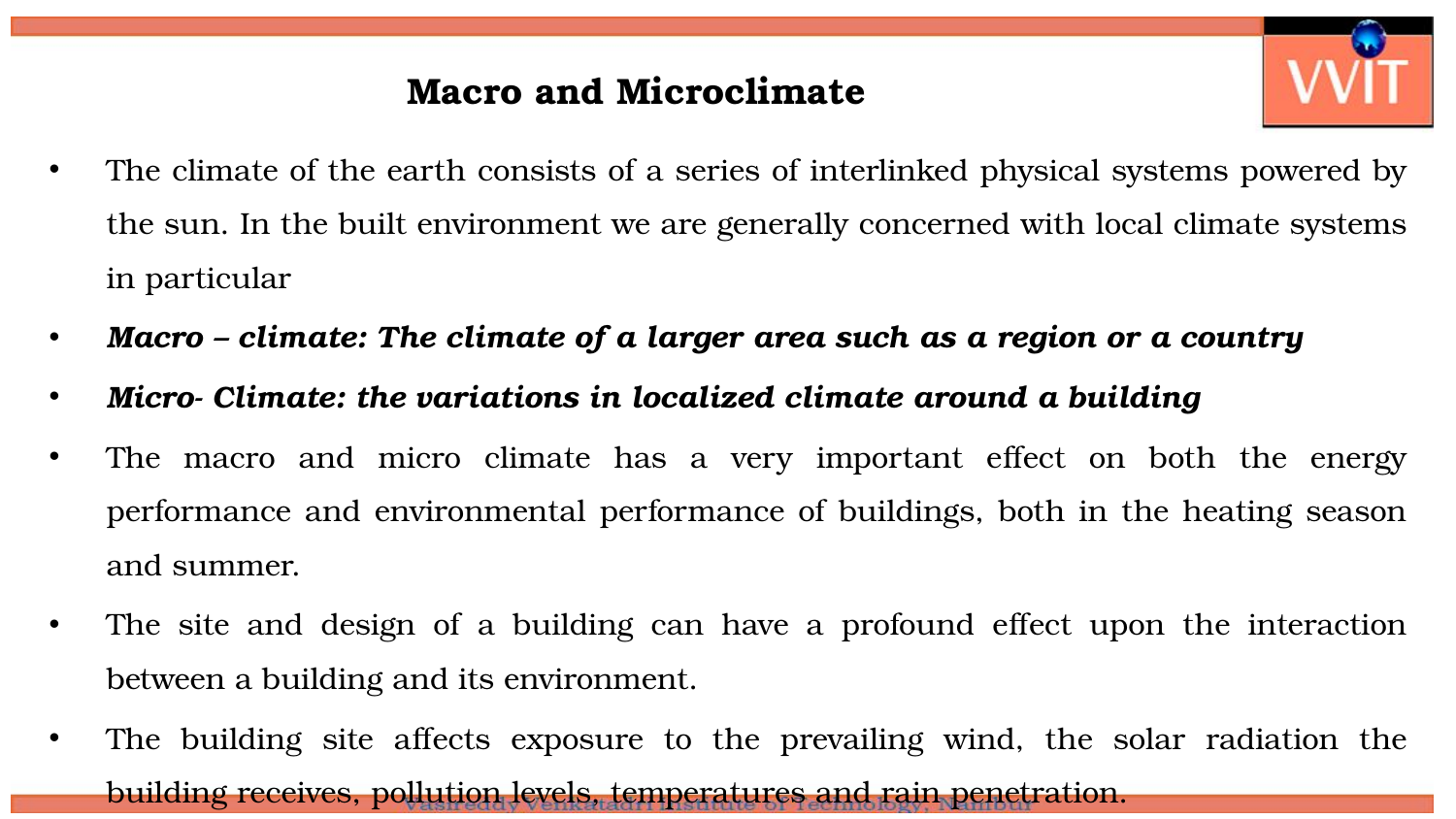

# Macro and Microclimate
The climate of the earth consists of a series of interlinked physical systems powered by the sun. In the built environment we are generally concerned with local climate systems in particular
Macro – climate: The climate of a larger area such as a region or a country
Micro- Climate: the variations in localized climate around a building
The macro and micro climate has a very important effect on both the energy performance and environmental performance of buildings, both in the heating season and summer.
The site and design of a building can have a profound effect upon the interaction between a building and its environment.
The building site affects exposure to the prevailing wind, the solar radiation the building receives, pollution levels, temperatures and rain penetration.